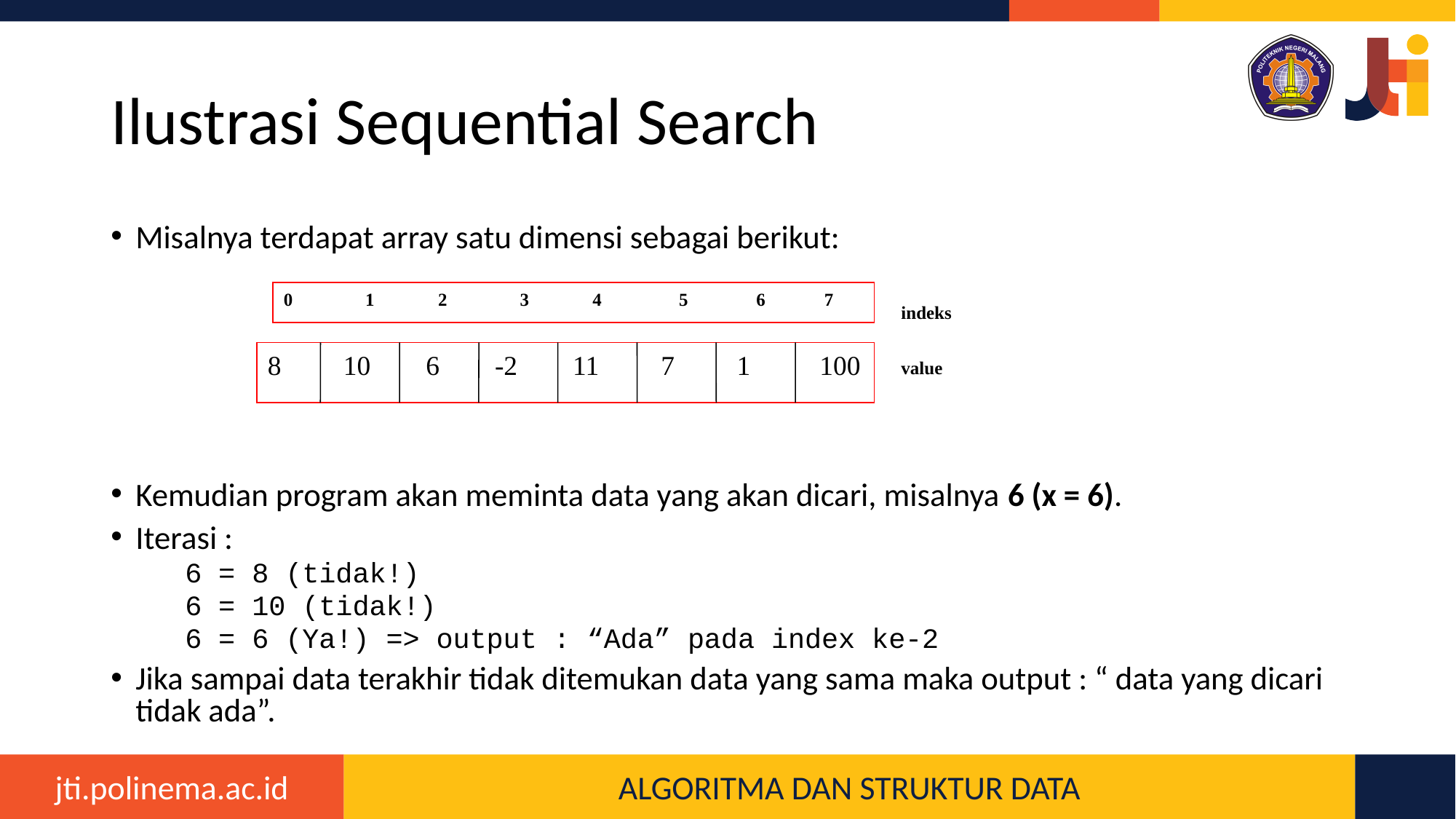

# Ilustrasi Sequential Search
Misalnya terdapat array satu dimensi sebagai berikut:

Kemudian program akan meminta data yang akan dicari, misalnya 6 (x = 6).
Iterasi :
	6 = 8 (tidak!)
	6 = 10 (tidak!)
	6 = 6 (Ya!) => output : “Ada” pada index ke-2
Jika sampai data terakhir tidak ditemukan data yang sama maka output : “ data yang dicari tidak ada”.

0                1              2                3              4                 5               6             7
indeks
8         10        6        -2        11         7         1          100

value